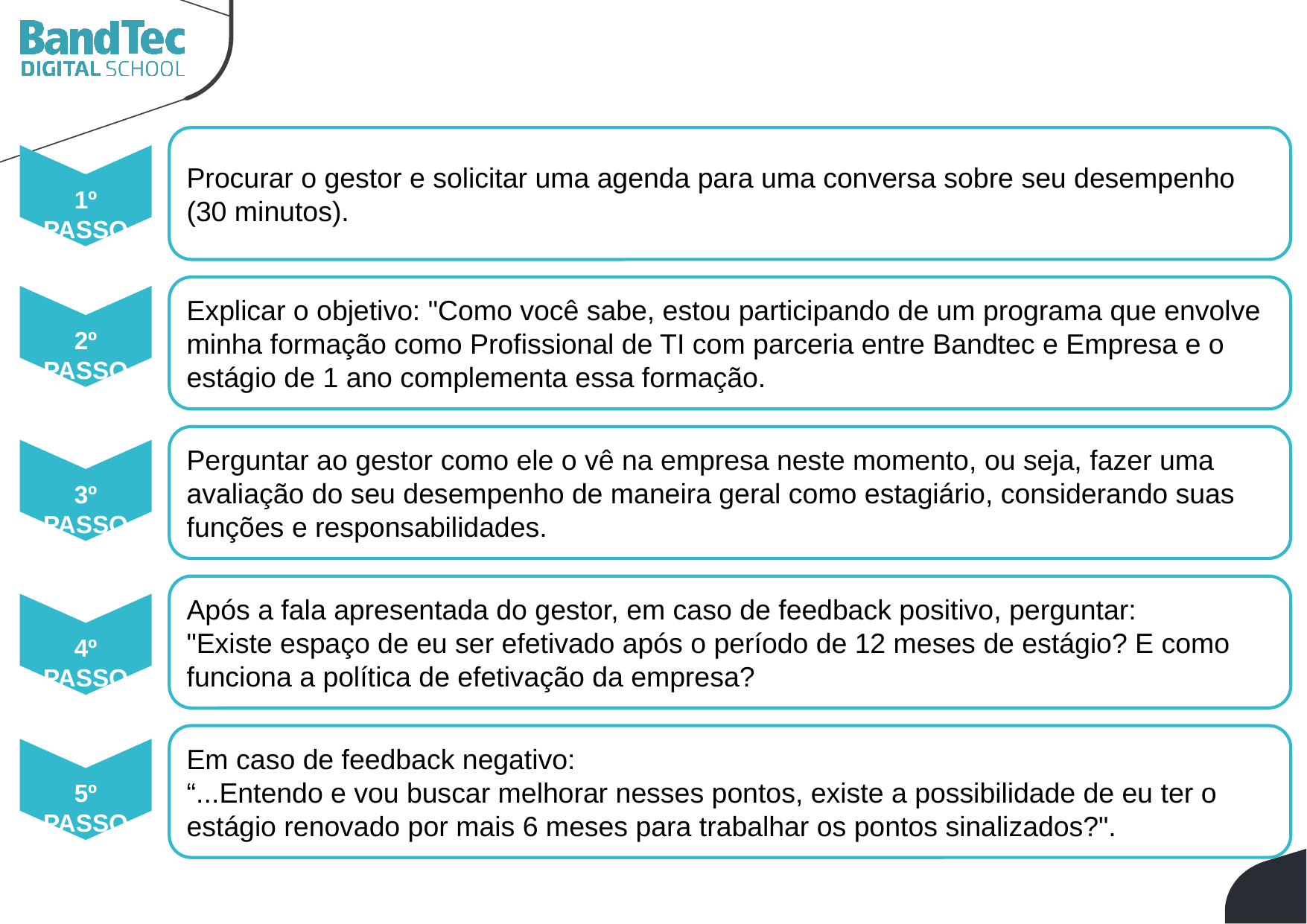

Procurar o gestor e solicitar uma agenda para uma conversa sobre seu desempenho (30 minutos).

1º PASSO
Explicar o objetivo: "Como você sabe, estou participando de um programa que envolve minha formação como Profissional de TI com parceria entre Bandtec e Empresa e o estágio de 1 ano complementa essa formação.

2º PASSO
Perguntar ao gestor como ele o vê na empresa neste momento, ou seja, fazer uma avaliação do seu desempenho de maneira geral como estagiário, considerando suas funções e responsabilidades.

3º PASSO
Após a fala apresentada do gestor, em caso de feedback positivo, perguntar:
"Existe espaço de eu ser efetivado após o período de 12 meses de estágio? E como funciona a política de efetivação da empresa?

4º PASSO
Em caso de feedback negativo:
“...Entendo e vou buscar melhorar nesses pontos, existe a possibilidade de eu ter o estágio renovado por mais 6 meses para trabalhar os pontos sinalizados?".

5º PASSO